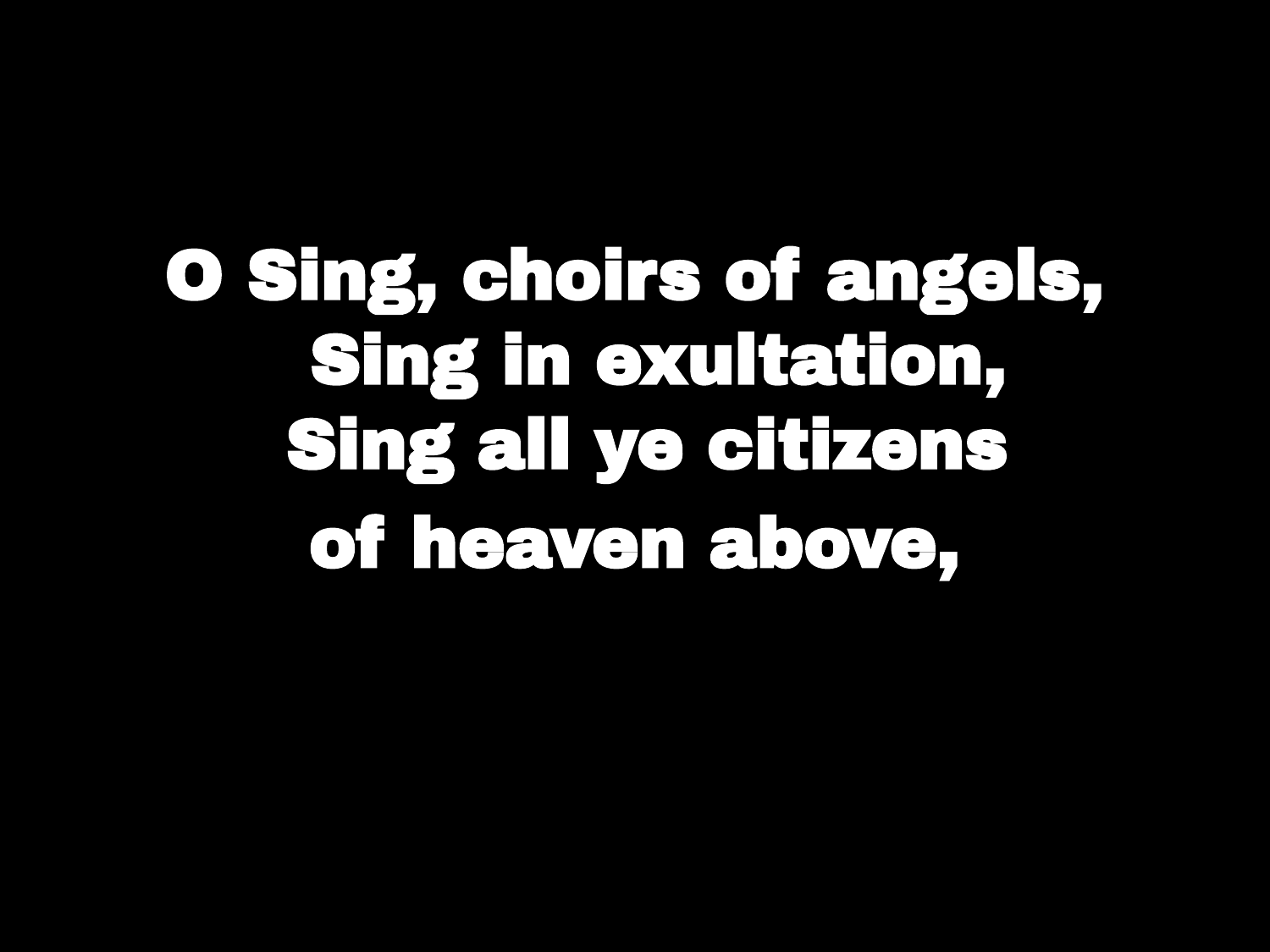

#
O Sing, choirs of angels,
Sing in exultation,
Sing all ye citizens
of heaven above,